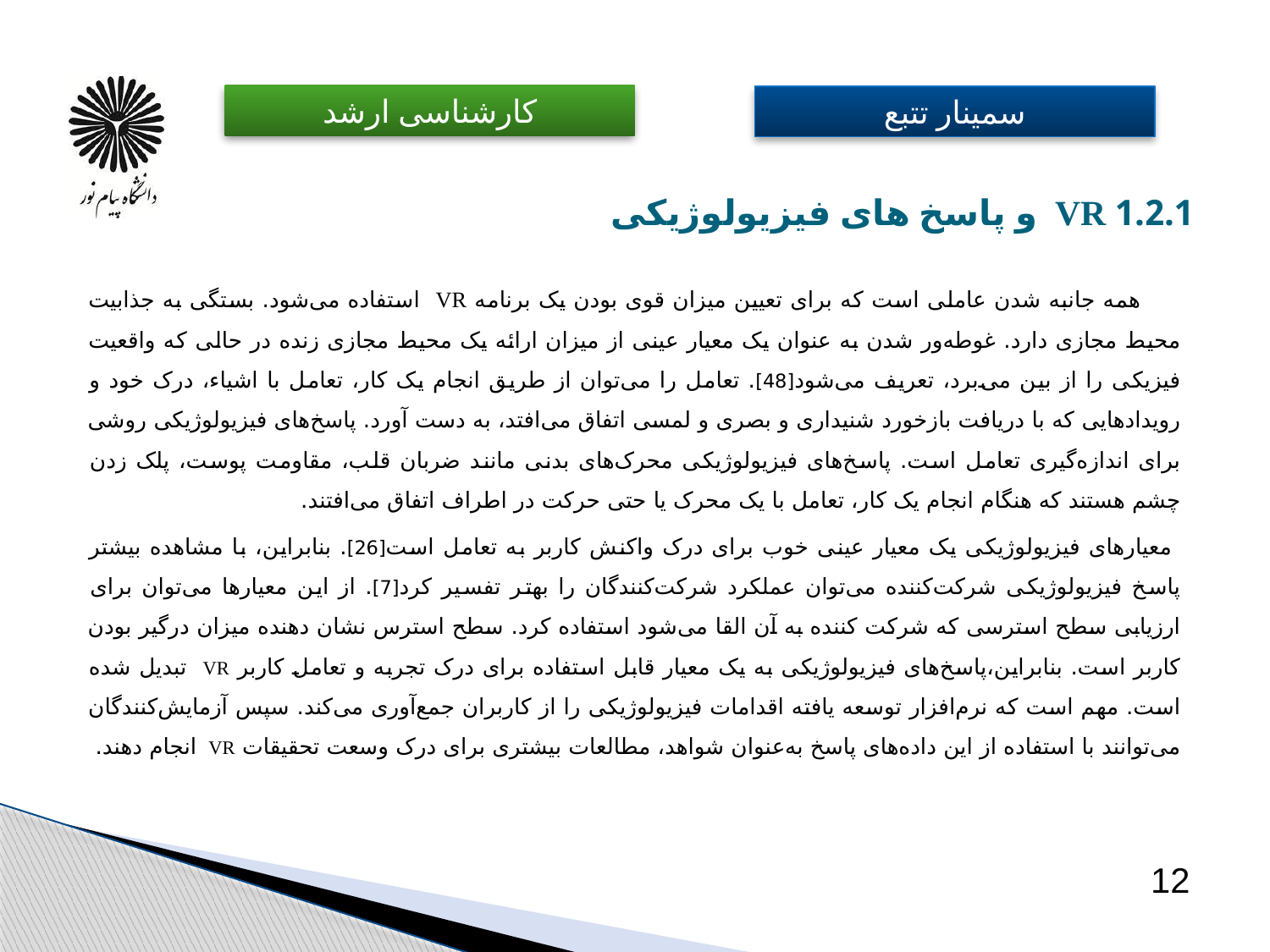

# 1.2.1 VR  و پاسخ های فیزیولوژیکی
     همه جانبه شدن عاملی است که برای تعیین میزان قوی بودن یک برنامه VR  استفاده می‌شود. بستگی به جذابیت محیط مجازی دارد. غوطه‌ور شدن به عنوان یک معیار عینی از میزان ارائه یک محیط مجازی زنده در حالی که واقعیت فیزیکی را از بین می‌برد، تعریف می‌شود[48]. تعامل را می‌توان از طریق انجام یک کار، تعامل با اشیاء، درک خود و رویدادهایی که با دریافت بازخورد شنیداری و بصری و لمسی اتفاق می‌افتد، به دست آورد. پاسخ‌های فیزیولوژیکی روشی برای اندازه‌گیری تعامل است. پاسخ‌های فیزیولوژیکی محرک‌های بدنی مانند ضربان قلب، مقاومت پوست، پلک زدن چشم هستند که هنگام انجام یک کار، تعامل با یک محرک یا حتی حرکت در اطراف اتفاق می‌افتند.
 معیارهای فیزیولوژیکی یک معیار عینی خوب برای درک واکنش کاربر به تعامل است[26]. بنابراین، با مشاهده بیشتر پاسخ فیزیولوژیکی شرکت‌کننده می‌توان عملکرد شرکت‌کنندگان را بهتر تفسیر کرد[7]. از این معیارها می‌توان برای ارزیابی سطح استرسی که شرکت کننده به آن القا می‌شود استفاده کرد. سطح استرس نشان دهنده میزان درگیر بودن کاربر است. بنابراین،پاسخ‌های فیزیولوژیکی به یک معیار قابل استفاده برای درک تجربه و تعامل کاربر VR  تبدیل شده است. مهم است که نرم‌افزار توسعه یافته اقدامات فیزیولوژیکی را از کاربران جمع‌آوری می‌کند. سپس آزمایش‌کنندگان می‌توانند با استفاده از این داده‌های پاسخ به‌عنوان شواهد، مطالعات بیشتری برای درک وسعت تحقیقات VR  انجام دهند.
12